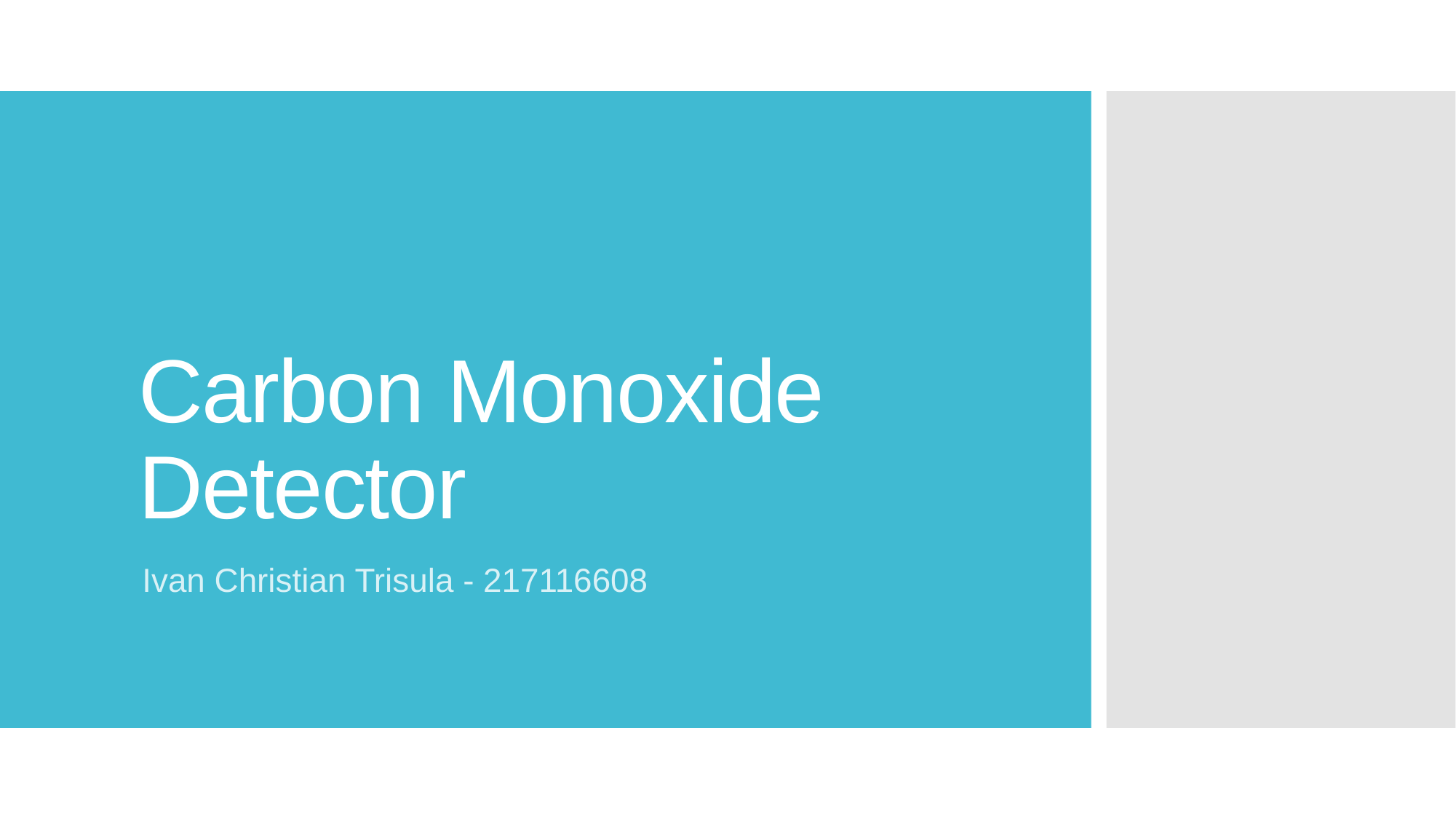

# Carbon Monoxide Detector
Ivan Christian Trisula - 217116608